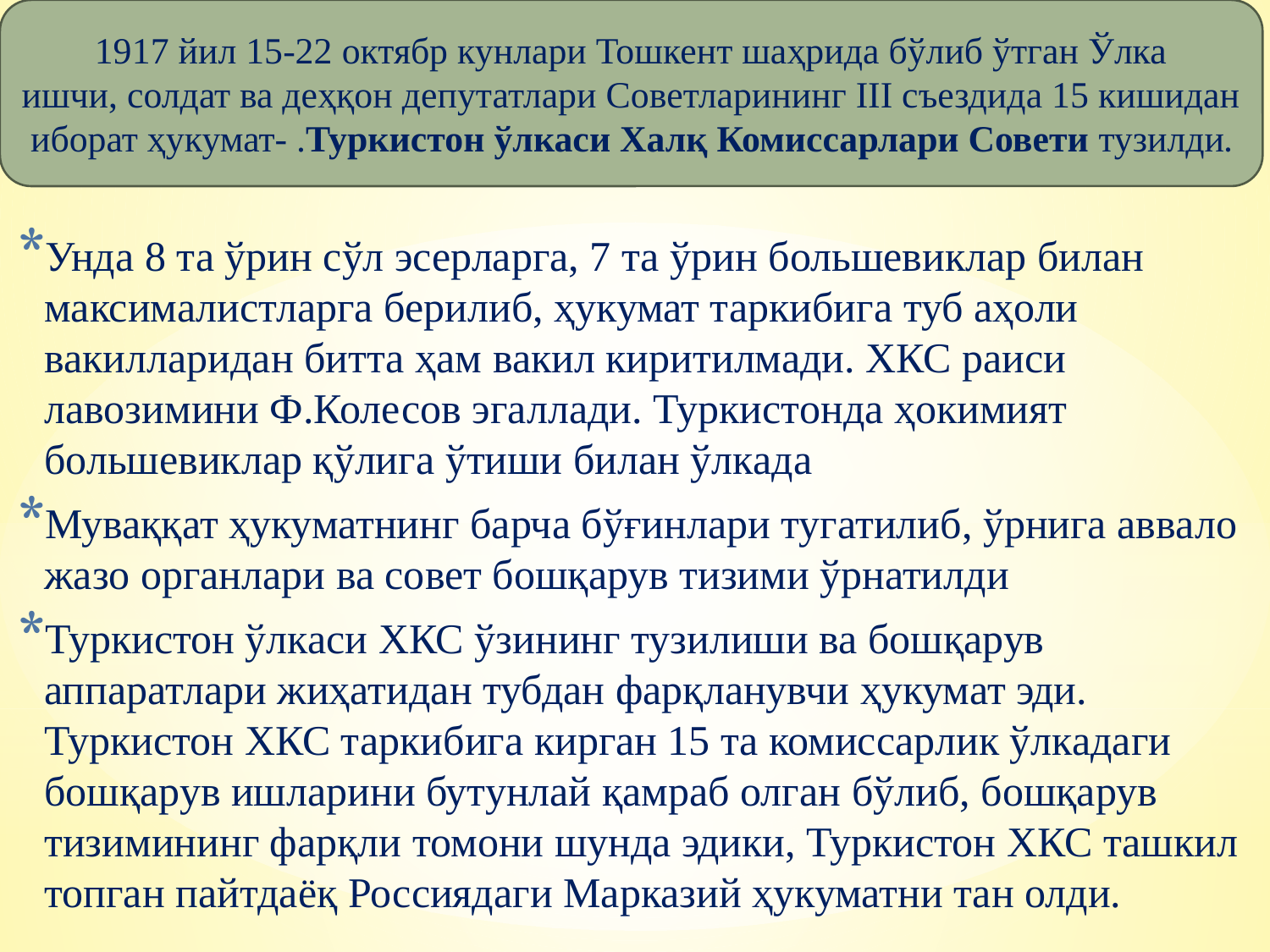

1917 йил 15-22 октябр кунлари Тошкент шаҳрида бўлиб ўтган Ўлка
ишчи, солдат ва деҳқон депутатлари Советларининг III съездида 15 кишидан
иборат ҳукумат- .Туркистон ўлкаси Халқ Комиссарлари Совети тузилди.
#
Унда 8 та ўрин сўл эсерларга, 7 та ўрин большевиклар билан максималистларга берилиб, ҳукумат таркибига туб аҳоли вакилларидан битта ҳам вакил киритилмади. ХКС раиси лавозимини Ф.Колесов эгаллади. Туркистонда ҳокимият большевиклар қўлига ўтиши билан ўлкада
Муваққат ҳукуматнинг барча бўғинлари тугатилиб, ўрнига аввало жазо органлари ва совет бошқарув тизими ўрнатилди
Туркистон ўлкаси ХКС ўзининг тузилиши ва бошқарув аппаратлари жиҳатидан тубдан фарқланувчи ҳукумат эди. Туркистон ХКС таркибига кирган 15 та комиссарлик ўлкадаги бошқарув ишларини бутунлай қамраб олган бўлиб, бошқарув тизимининг фарқли томони шунда эдики, Туркистон ХКС ташкил топган пайтдаёқ Россиядаги Марказий ҳукуматни тан олди.